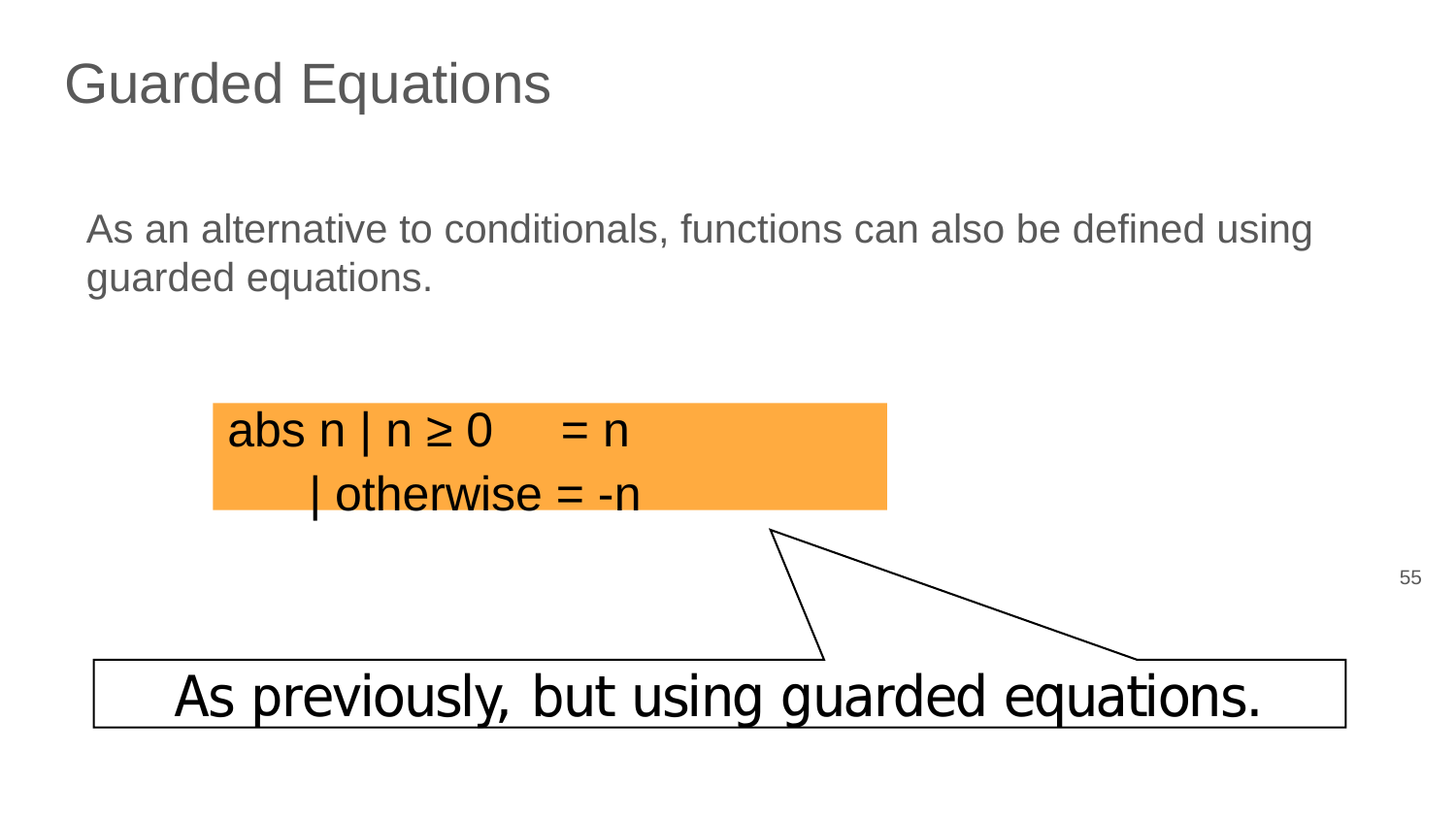

# Guarded Equations
As an alternative to conditionals, functions can also be defined using guarded equations.
abs n | n ≥ 0     = n
      | otherwise = -n
55
As previously, but using guarded equations.